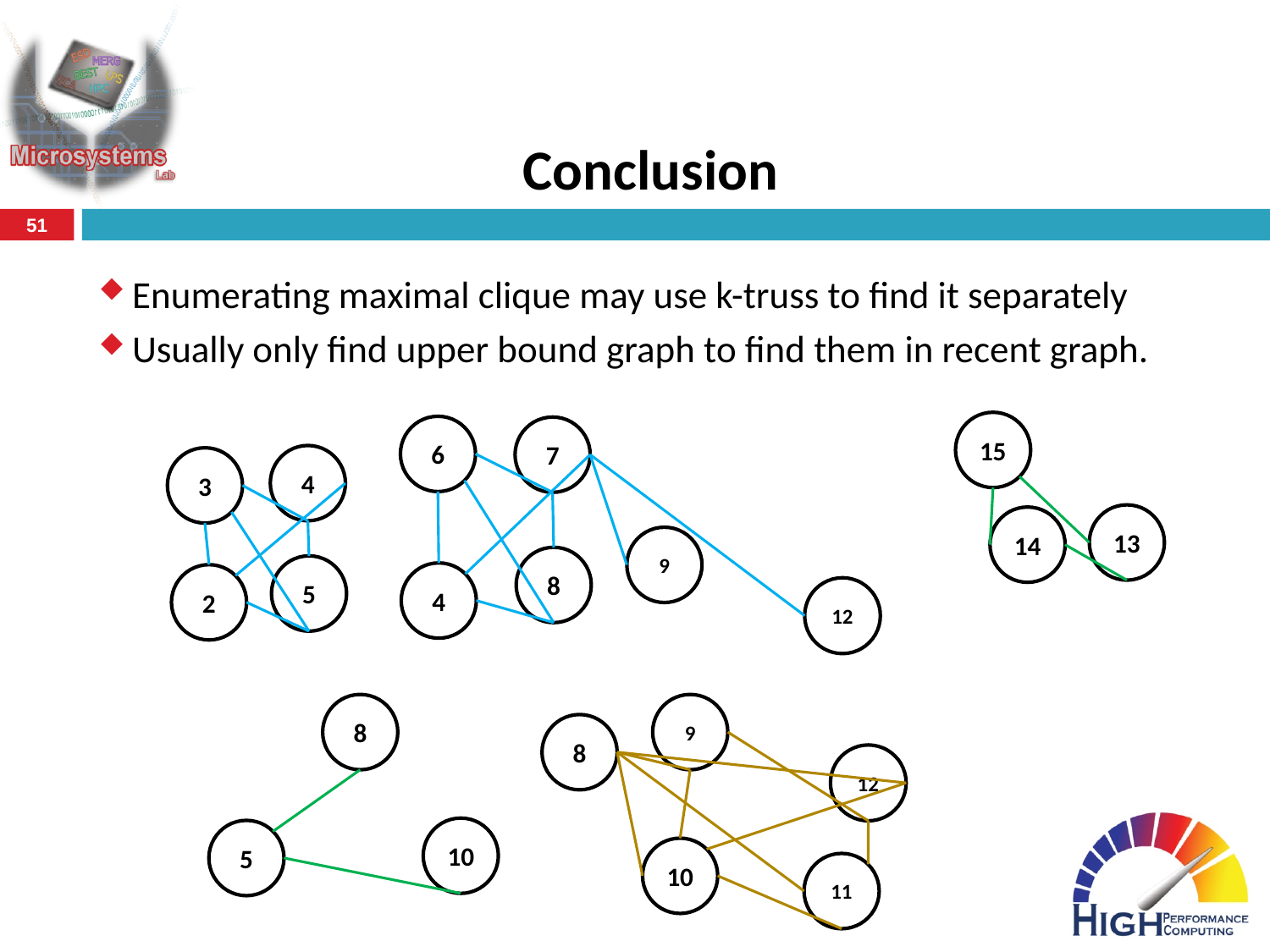

# Conclusion
51

Enumerating maximal clique may use k-truss to find it separately
Usually only find upper bound graph to find them in recent graph.
15
13
14
6
7
9
8
4
12
4
3
5
2
8
10
5
9
8
12
10
11